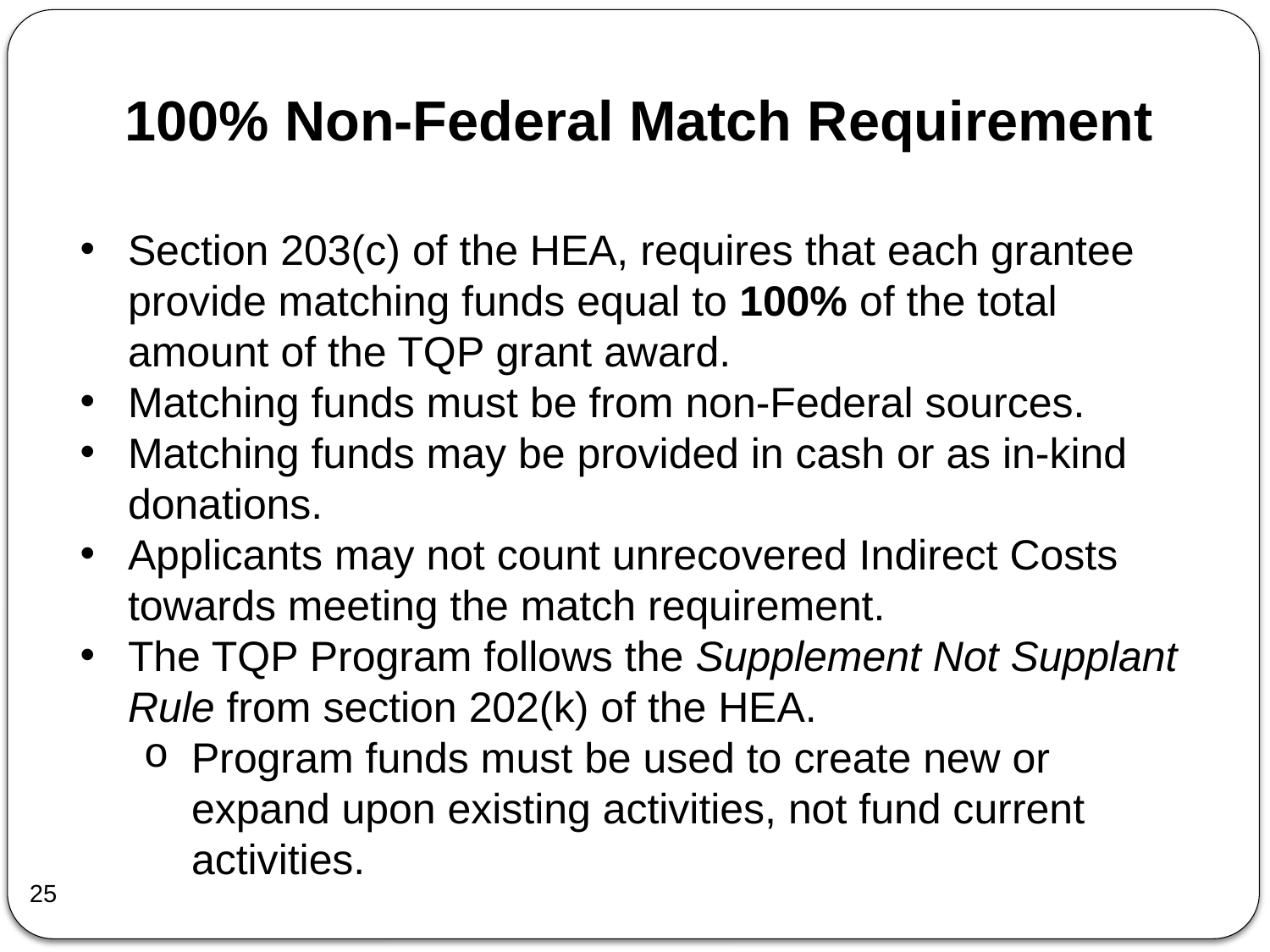

100% Non-Federal Match Requirement

Section 203(c) of the HEA, requires that each grantee provide matching funds equal to 100% of the total amount of the TQP grant award.
Matching funds must be from non-Federal sources.
Matching funds may be provided in cash or as in-kind donations.
Applicants may not count unrecovered Indirect Costs towards meeting the match requirement.
The TQP Program follows the Supplement Not Supplant Rule from section 202(k) of the HEA.
Program funds must be used to create new or expand upon existing activities, not fund current activities.
25